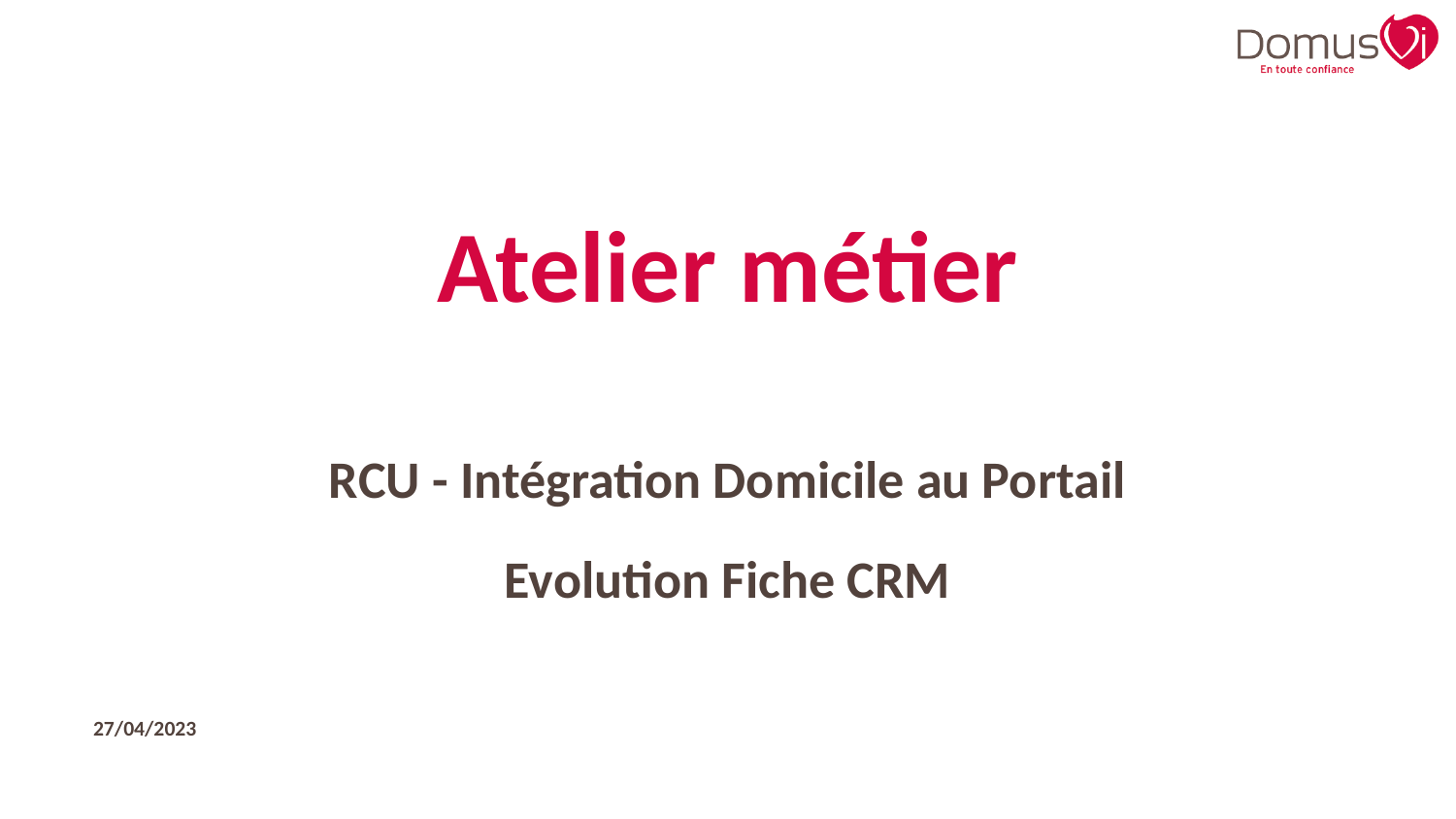

# Atelier métier

RCU - Intégration Domicile au Portail
Evolution Fiche CRM
27/04/2023